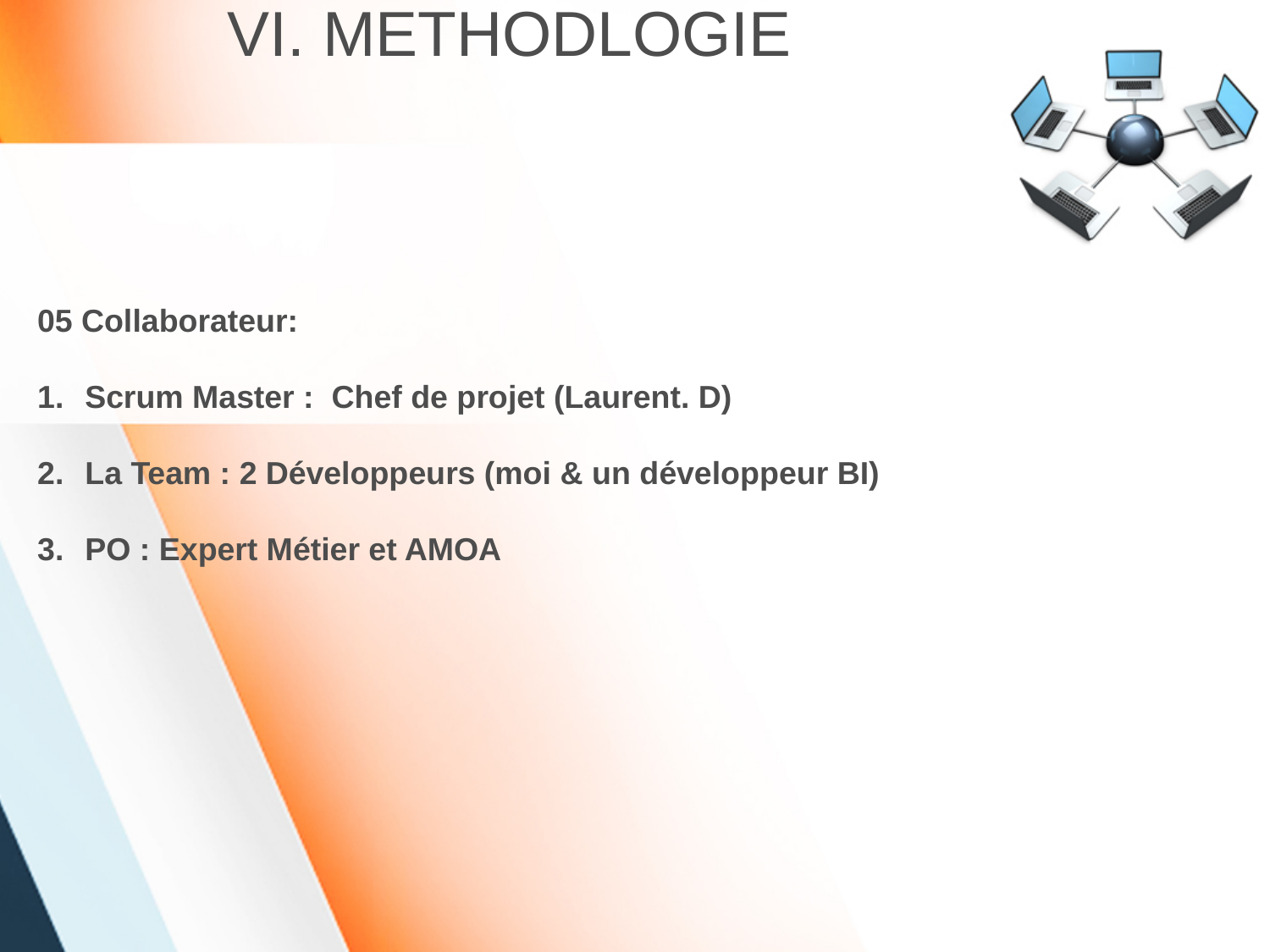

# VI. METHODLOGIE
05 Collaborateur:
Scrum Master :  Chef de projet (Laurent. D)
La Team : 2 Développeurs (moi & un développeur BI)
PO : Expert Métier et AMOA